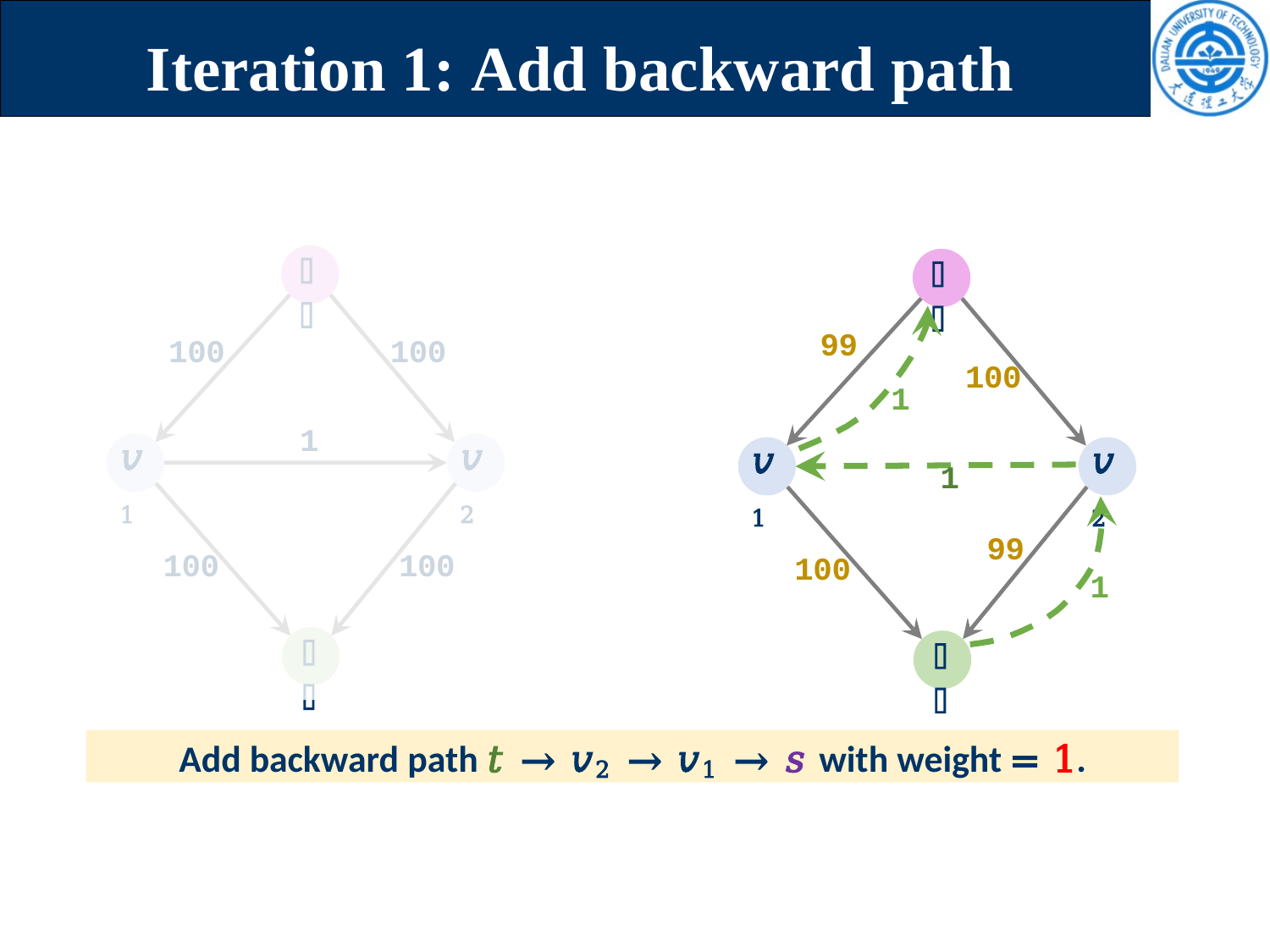

# Iteration 1: Add backward path

𝑠

𝑠

99
100
100
100
1
1
𝑣1
𝑣2

𝑣2
𝑣1

1

99
100
100
100
1
𝑡
𝑡
Add backward path 𝑡 → 𝑣2 → 𝑣1 → 𝑠 with weight = 1.